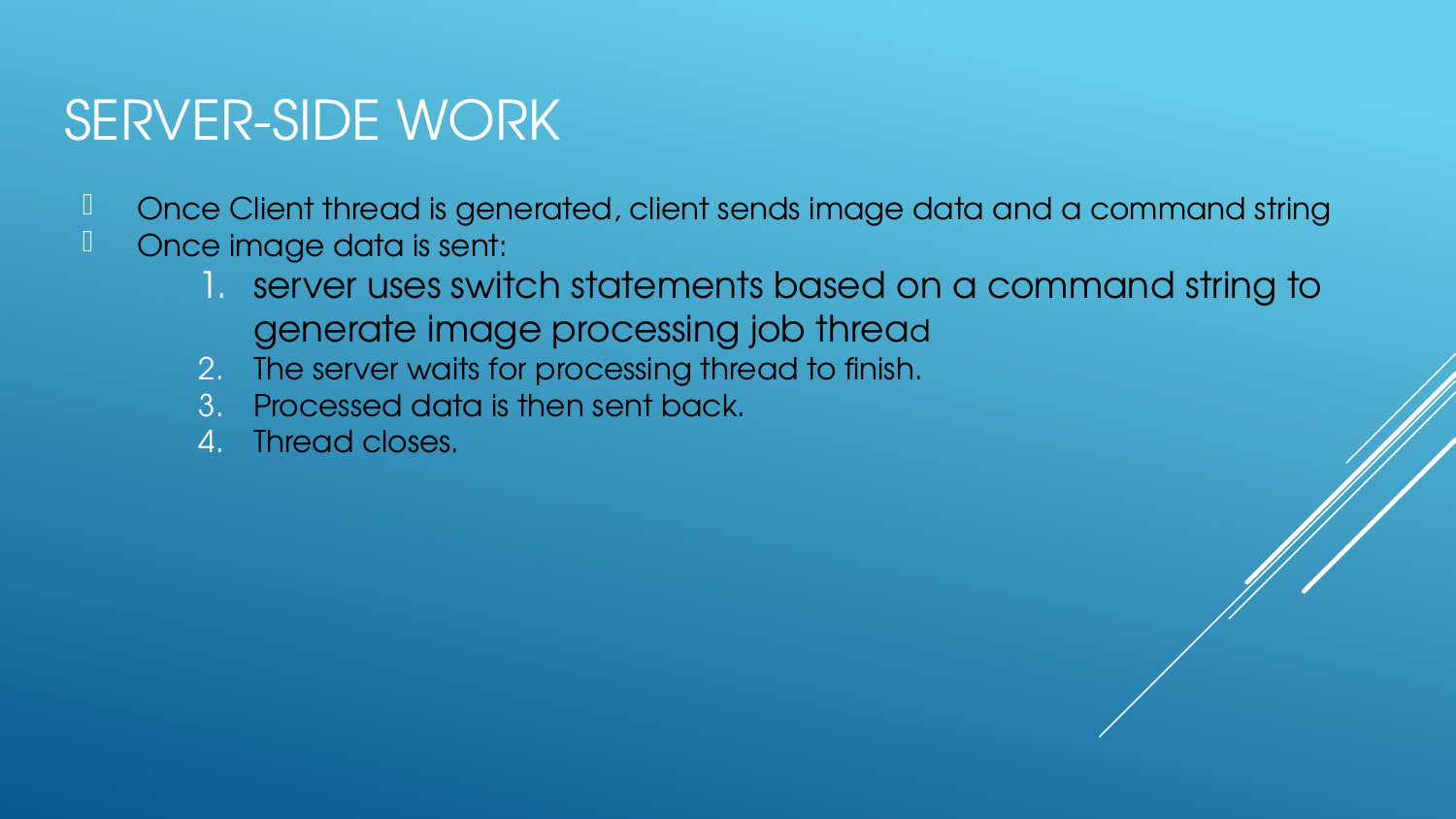

# Server-side Work
Once Client thread is generated, client sends image data and a command string
Once image data is sent:
server uses switch statements based on a command string to generate image processing job thread
The server waits for processing thread to finish.
Processed data is then sent back.
Thread closes.